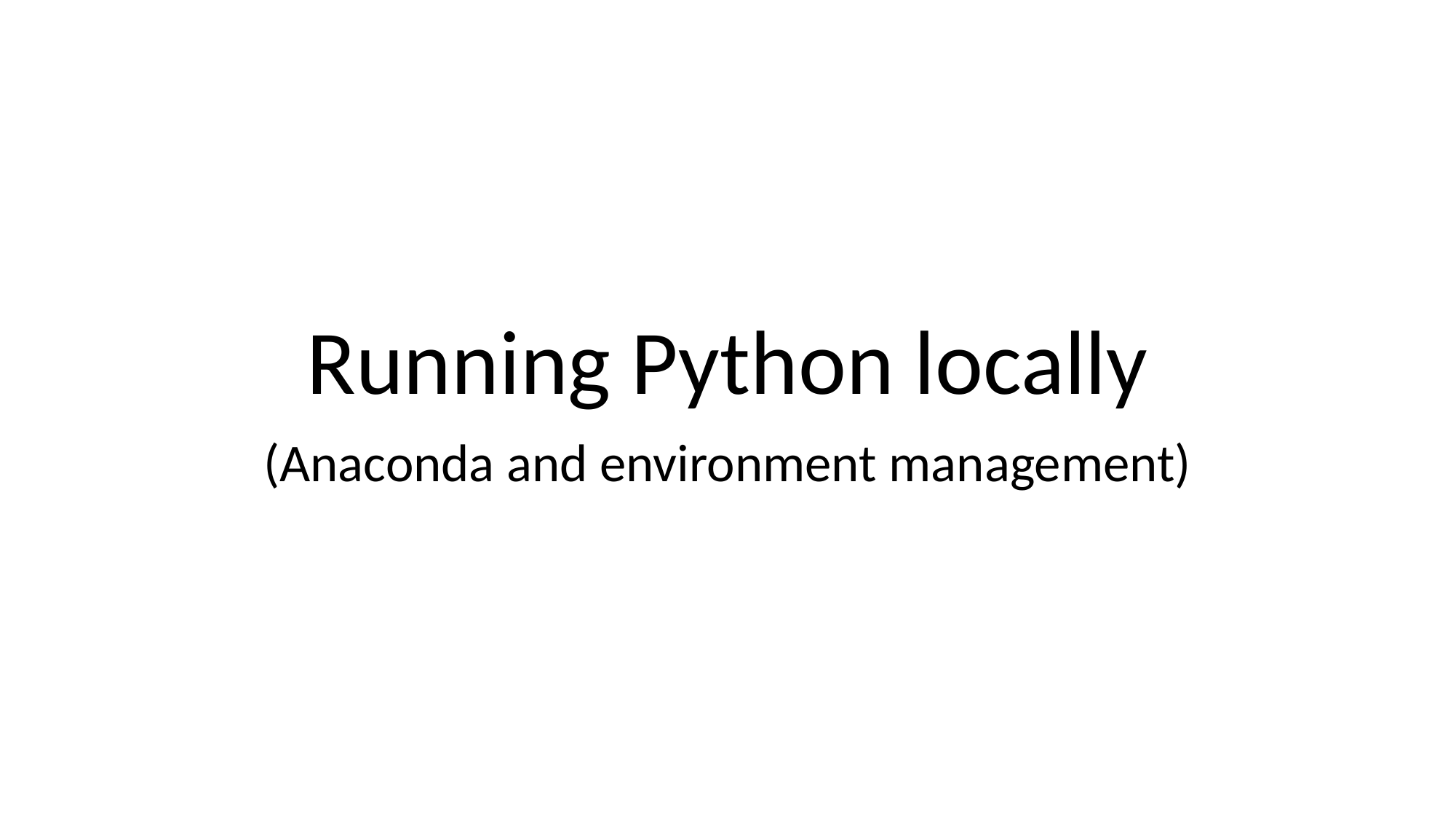

# Running Python locally
(Anaconda and environment management)